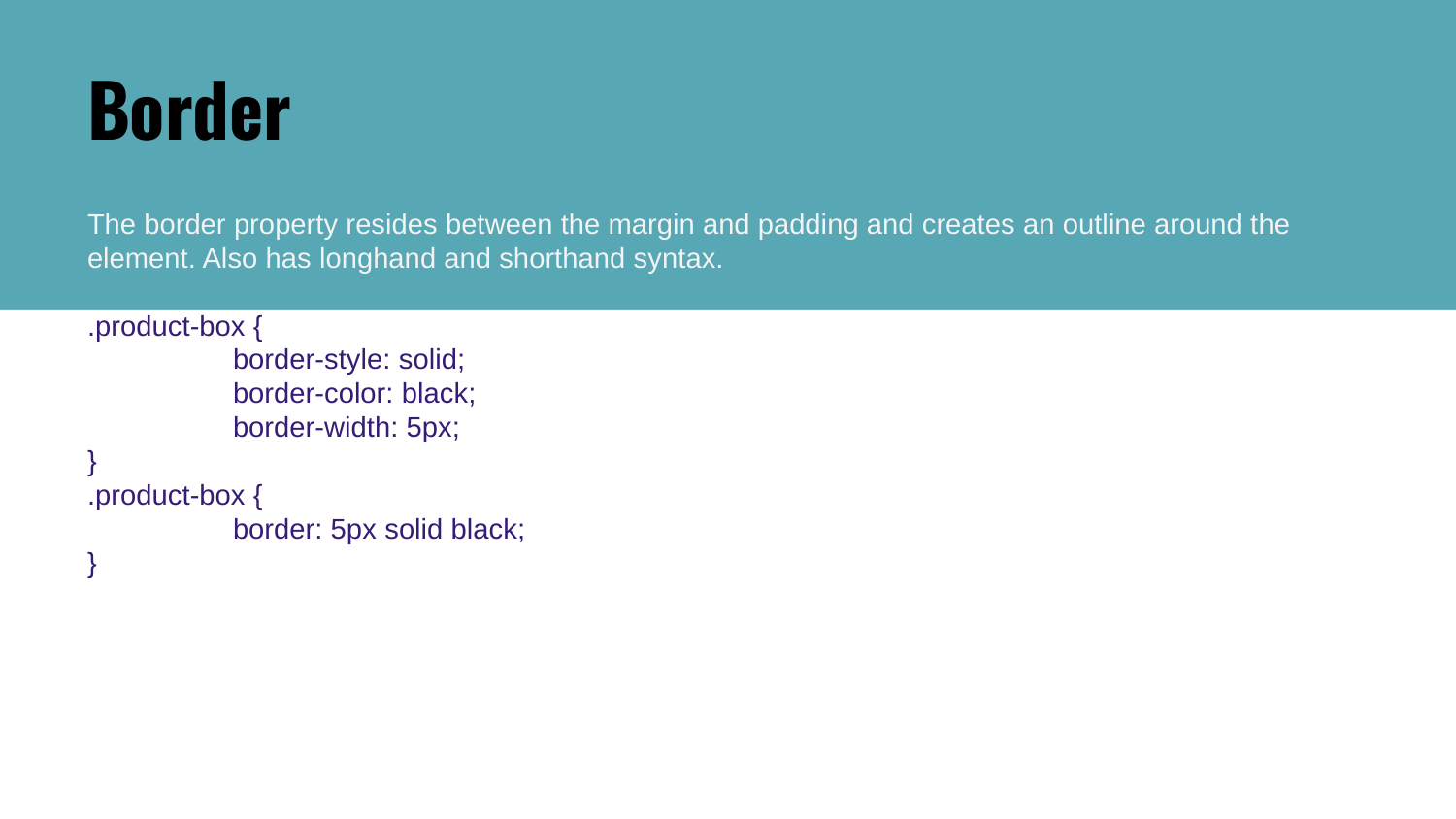

# Border
The border property resides between the margin and padding and creates an outline around the element. Also has longhand and shorthand syntax.

.product-box {
	border-style: solid;
	border-color: black;
	border-width: 5px;
}
.product-box {
	border: 5px solid black;
}